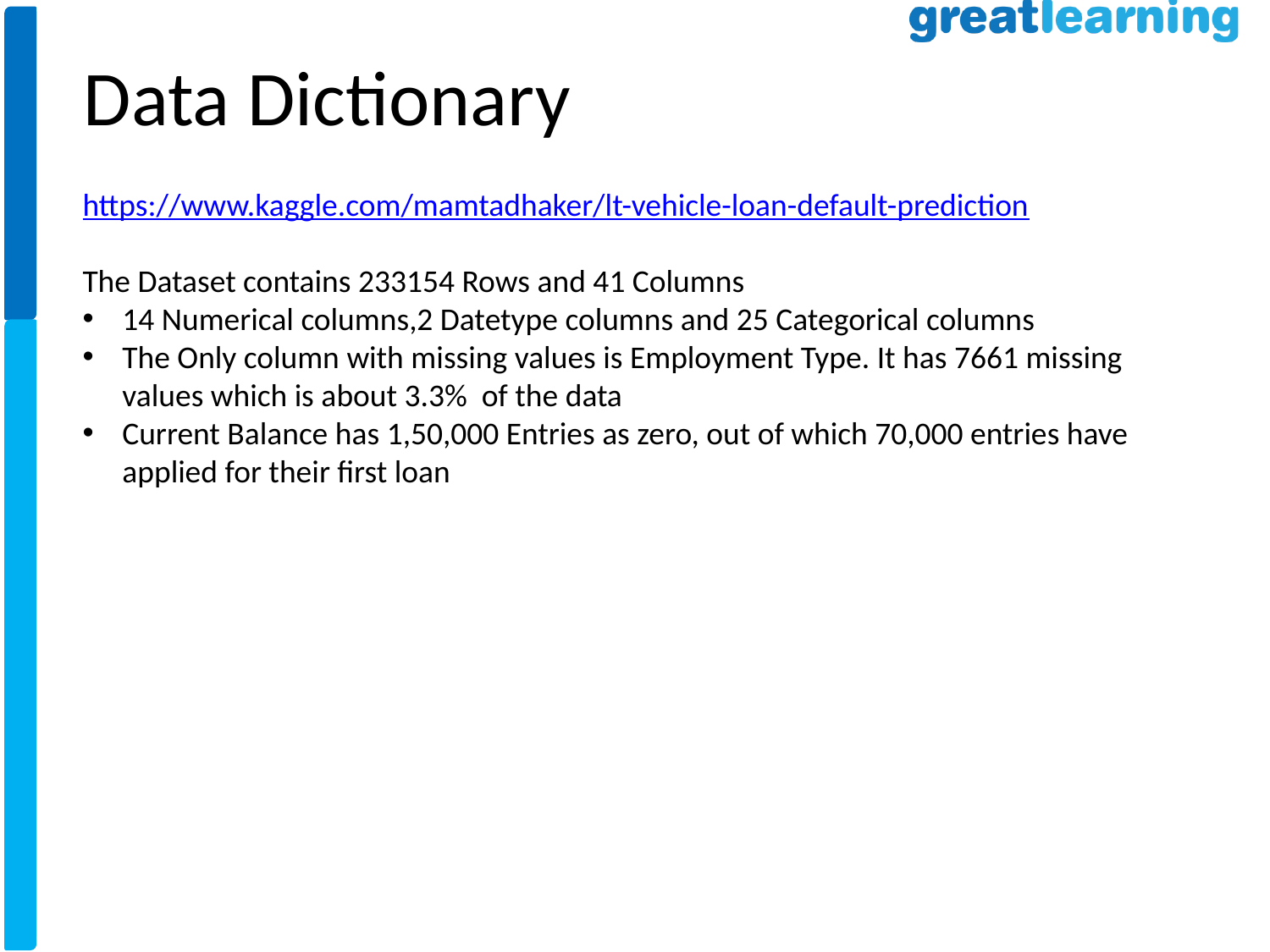

Data Dictionary
https://www.kaggle.com/mamtadhaker/lt-vehicle-loan-default-prediction

The Dataset contains 233154 Rows and 41 Columns
14 Numerical columns,2 Datetype columns and 25 Categorical columns
The Only column with missing values is Employment Type. It has 7661 missing values which is about 3.3%  of the data
Current Balance has 1,50,000 Entries as zero, out of which 70,000 entries have applied for their first loan